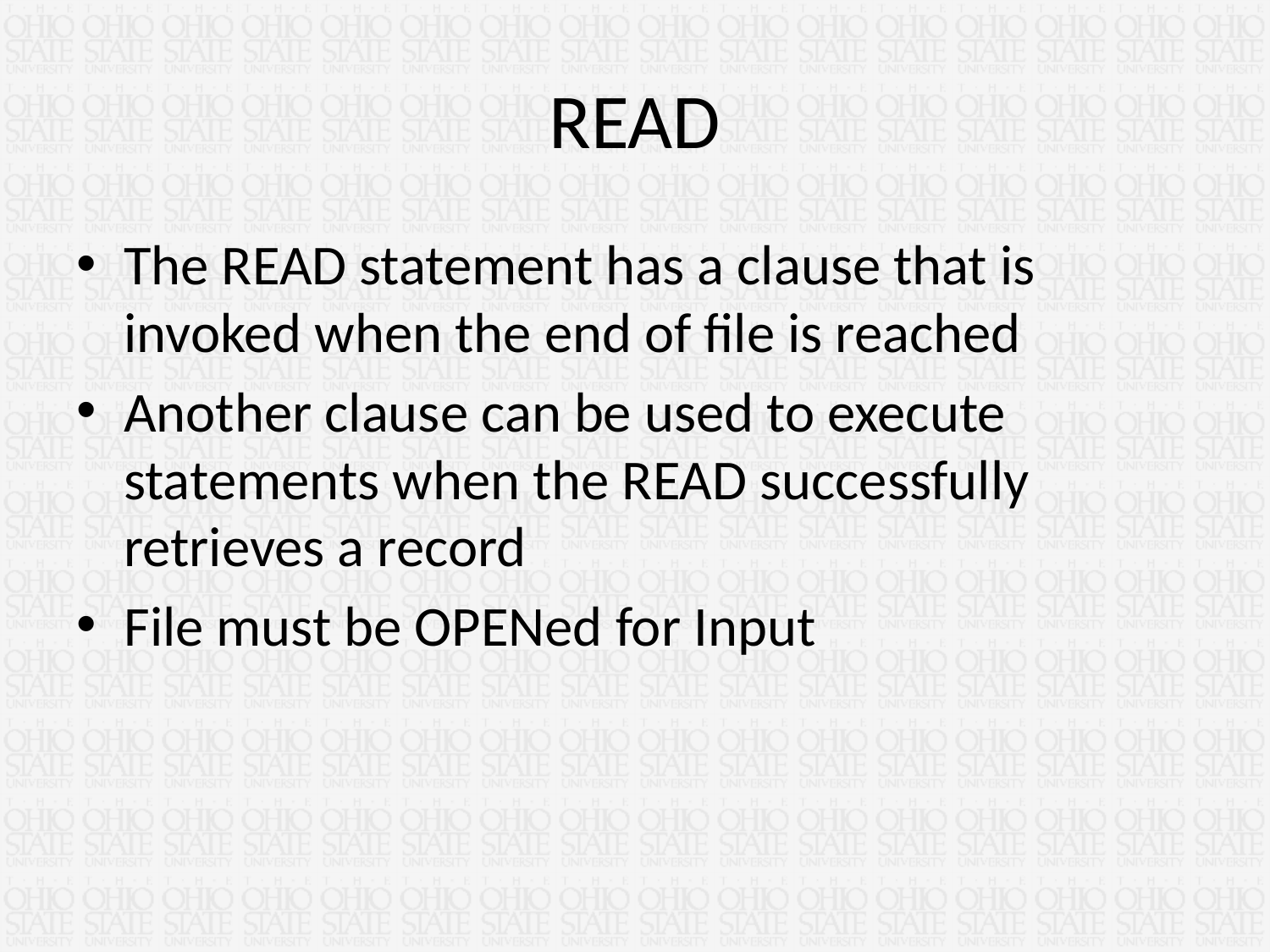

# READ
The READ statement has a clause that is invoked when the end of file is reached
Another clause can be used to execute statements when the READ successfully retrieves a record
File must be OPENed for Input